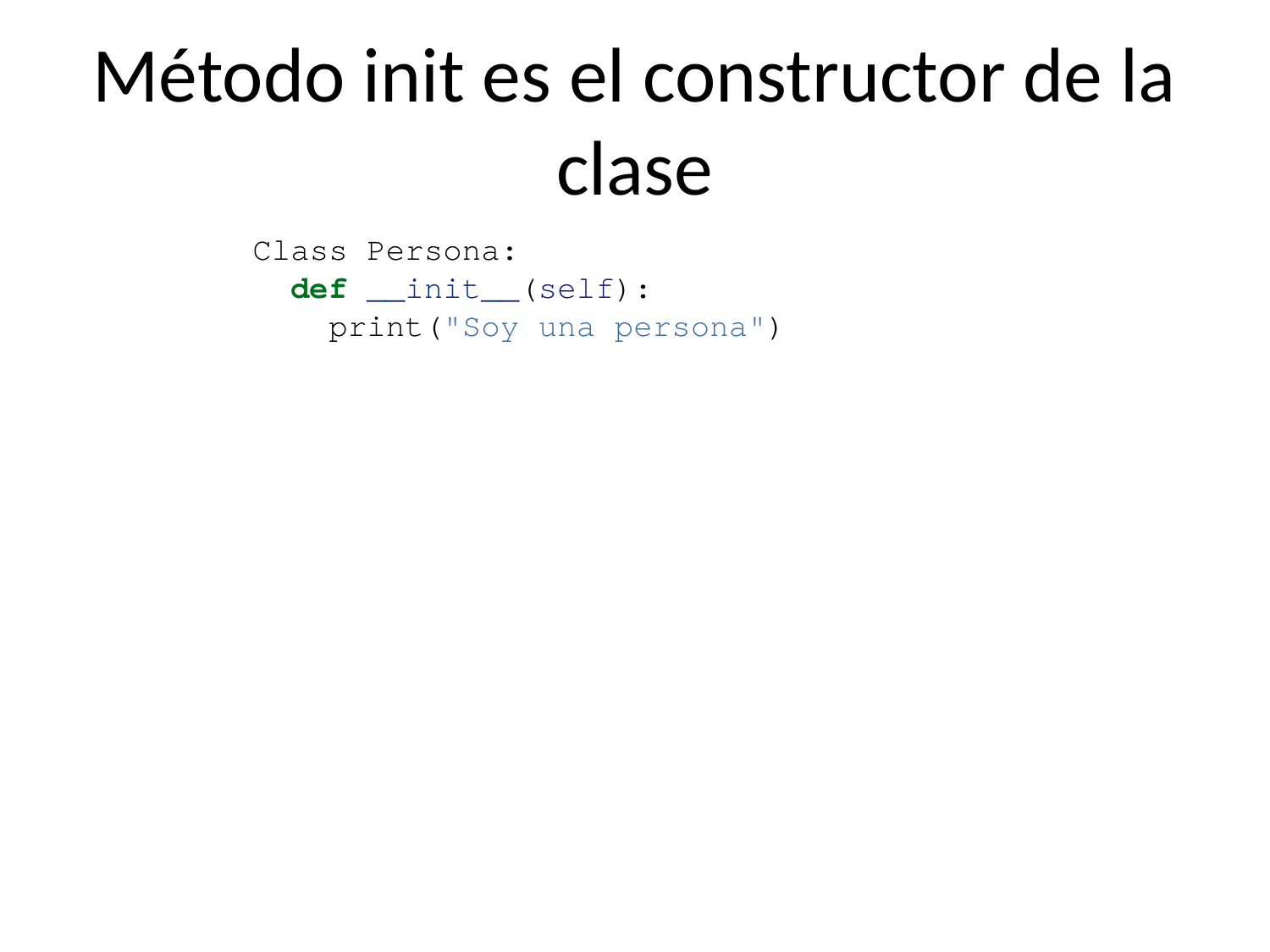

# Método init es el constructor de la clase
Class Persona:
  def __init__(self):
    print("Soy una persona")